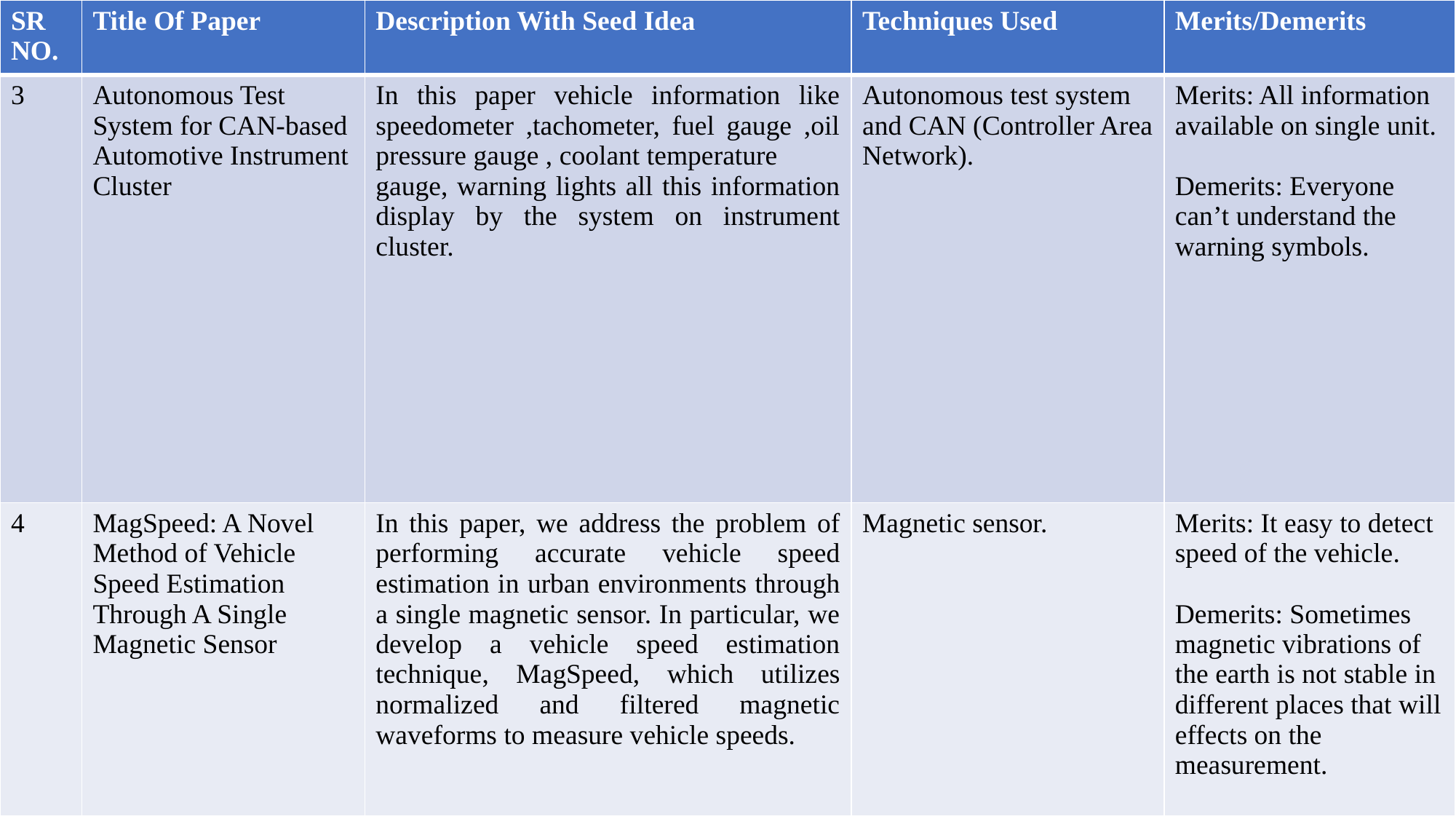

| SR NO. | Title Of Paper | Description With Seed Idea | Techniques Used | Merits/Demerits |
| --- | --- | --- | --- | --- |
| 3 | Autonomous Test System for CAN-based Automotive Instrument Cluster | In this paper vehicle information like speedometer ,tachometer, fuel gauge ,oil pressure gauge , coolant temperature gauge, warning lights all this information display by the system on instrument cluster. | Autonomous test system and CAN (Controller Area Network). | Merits: All information available on single unit. Demerits: Everyone can’t understand the warning symbols. |
| 4 | MagSpeed: A Novel Method of Vehicle Speed Estimation Through A Single Magnetic Sensor | In this paper, we address the problem of performing accurate vehicle speed estimation in urban environments through a single magnetic sensor. In particular, we develop a vehicle speed estimation technique, MagSpeed, which utilizes normalized and filtered magnetic waveforms to measure vehicle speeds. | Magnetic sensor. | Merits: It easy to detect speed of the vehicle. Demerits: Sometimes magnetic vibrations of the earth is not stable in different places that will effects on the measurement. |